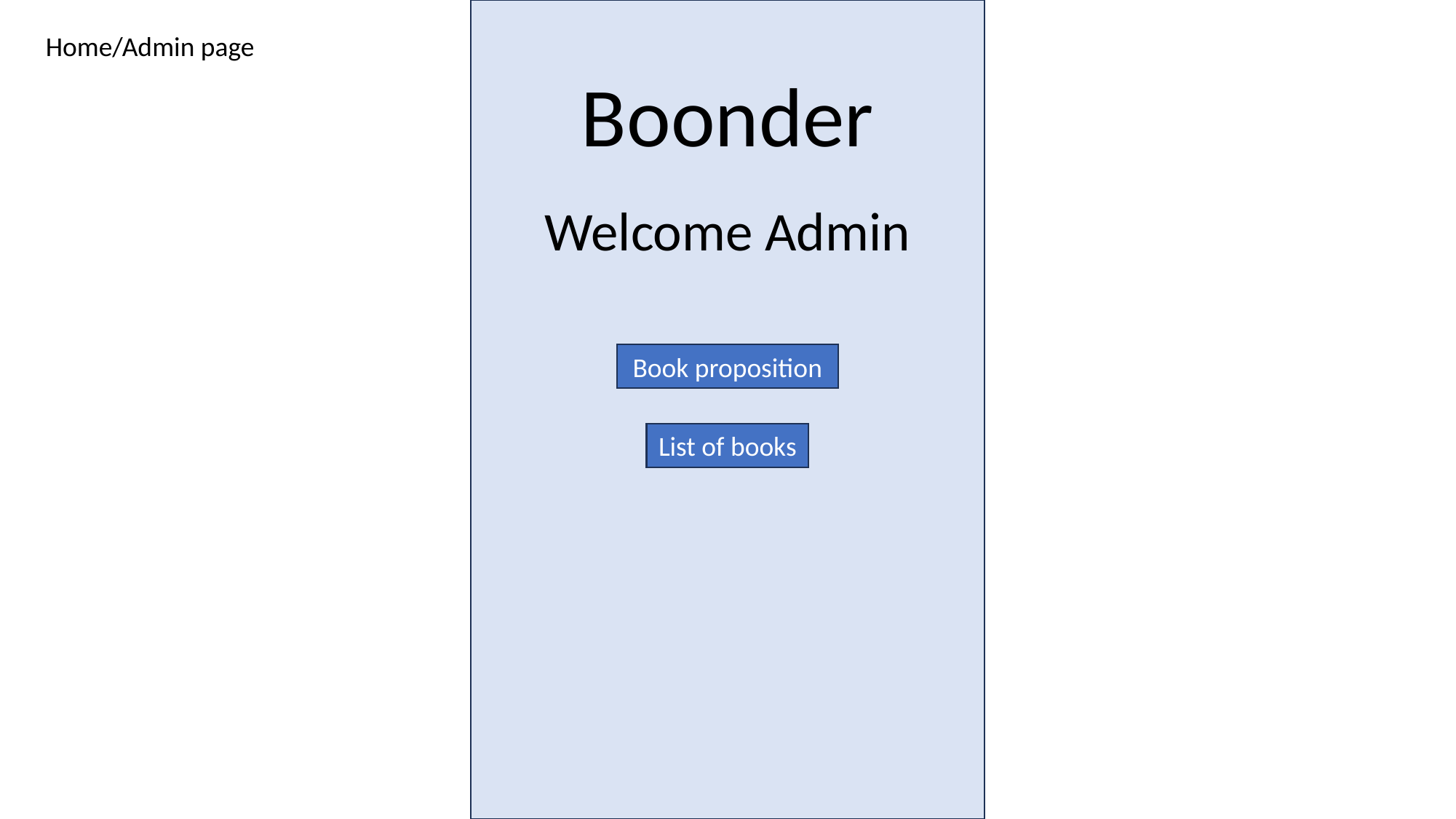

Home/Admin page
# Boonder
Welcome Admin
Book proposition
List of books